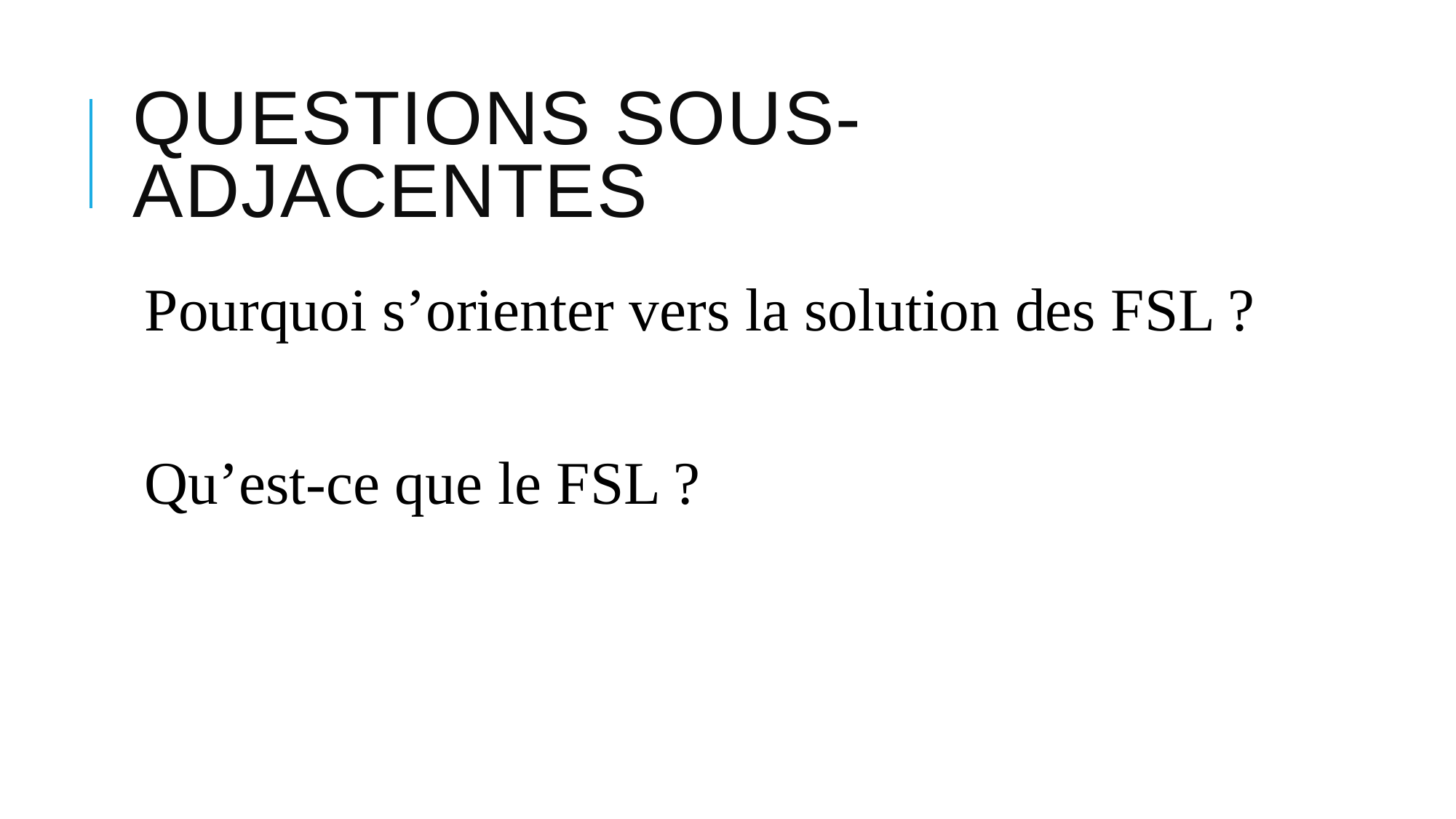

# Questions sous-adjacentes
Pourquoi s’orienter vers la solution des FSL ?

Qu’est-ce que le FSL ?